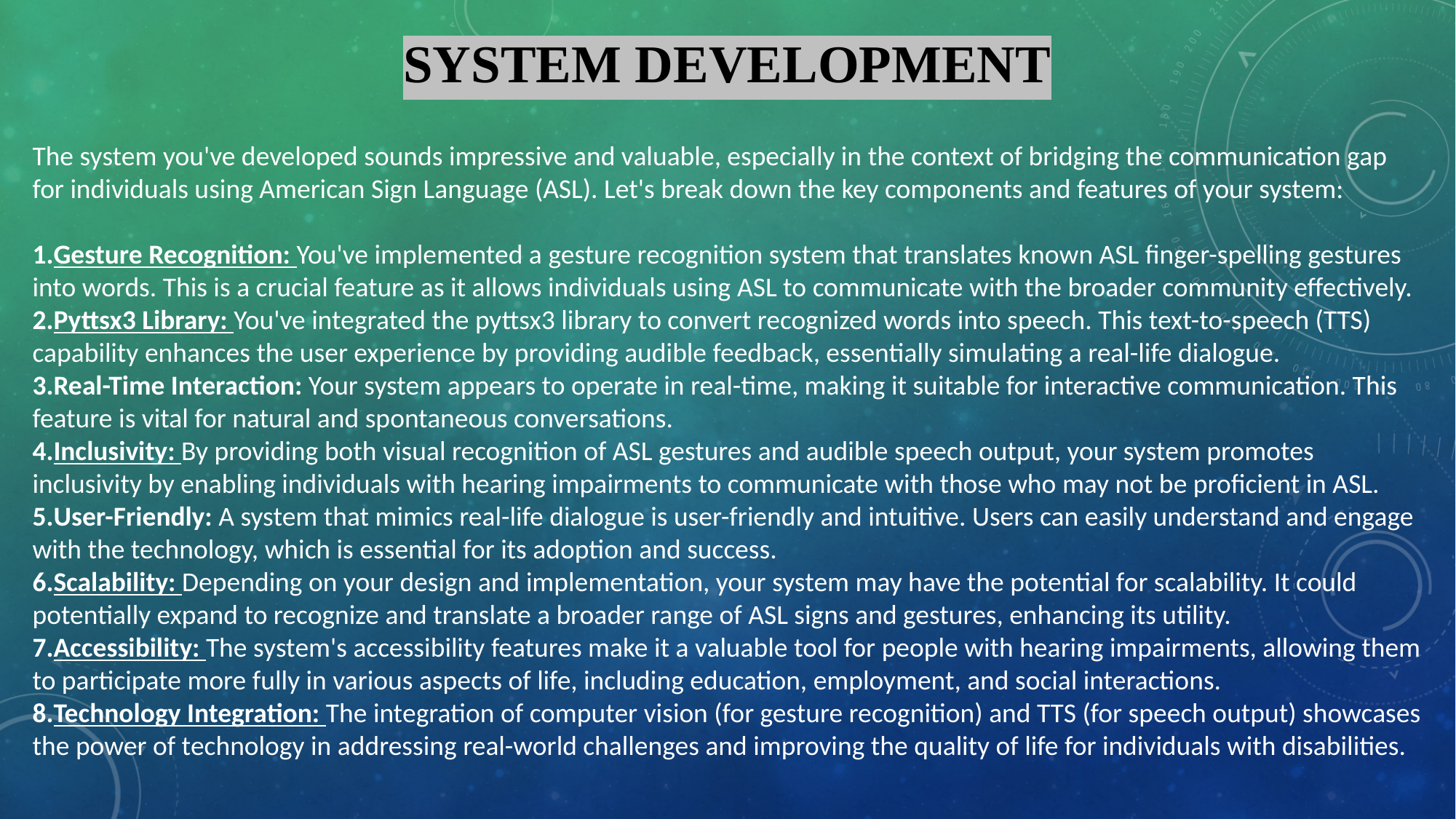

SYSTEM DEVELOPMENT
SYSTEM DEVELOPMENT
The system you've developed sounds impressive and valuable, especially in the context of bridging the communication gap for individuals using American Sign Language (ASL). Let's break down the key components and features of your system:

Gesture Recognition: You've implemented a gesture recognition system that translates known ASL finger-spelling gestures into words. This is a crucial feature as it allows individuals using ASL to communicate with the broader community effectively.
Pyttsx3 Library: You've integrated the pyttsx3 library to convert recognized words into speech. This text-to-speech (TTS) capability enhances the user experience by providing audible feedback, essentially simulating a real-life dialogue.
Real-Time Interaction: Your system appears to operate in real-time, making it suitable for interactive communication. This feature is vital for natural and spontaneous conversations.
Inclusivity: By providing both visual recognition of ASL gestures and audible speech output, your system promotes inclusivity by enabling individuals with hearing impairments to communicate with those who may not be proficient in ASL.
User-Friendly: A system that mimics real-life dialogue is user-friendly and intuitive. Users can easily understand and engage with the technology, which is essential for its adoption and success.
Scalability: Depending on your design and implementation, your system may have the potential for scalability. It could potentially expand to recognize and translate a broader range of ASL signs and gestures, enhancing its utility.
Accessibility: The system's accessibility features make it a valuable tool for people with hearing impairments, allowing them to participate more fully in various aspects of life, including education, employment, and social interactions.
Technology Integration: The integration of computer vision (for gesture recognition) and TTS (for speech output) showcases the power of technology in addressing real-world challenges and improving the quality of life for individuals with disabilities.